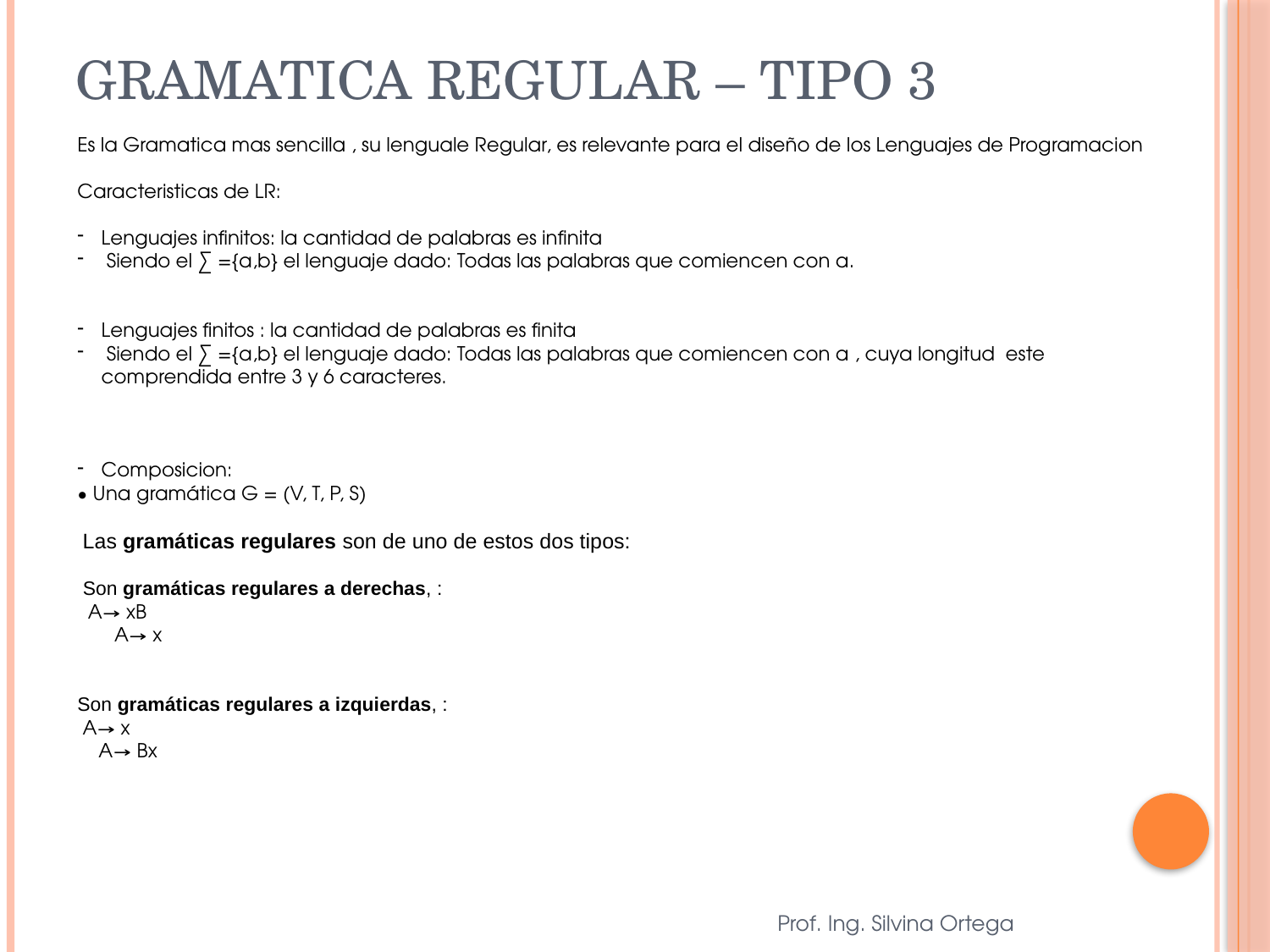

# Gramatica Regular – Tipo 3
Es la Gramatica mas sencilla , su lenguale Regular, es relevante para el diseño de los Lenguajes de Programacion

Caracteristicas de LR:

Lenguajes infinitos: la cantidad de palabras es infinita
 Siendo el ∑ ={a,b} el lenguaje dado: Todas las palabras que comiencen con a.

Lenguajes finitos : la cantidad de palabras es finita
 Siendo el ∑ ={a,b} el lenguaje dado: Todas las palabras que comiencen con a , cuya longitud  este comprendida entre 3 y 6 caracteres.

Composicion:
• Una gramática G = (V, T, P, S)

 Las gramáticas regulares son de uno de estos dos tipos:

 Son gramáticas regulares a derechas, :
  A→ xB
       A→ x

Son gramáticas regulares a izquierdas, :
 A→ x
    A→ Bx

Prof. Ing. Silvina Ortega